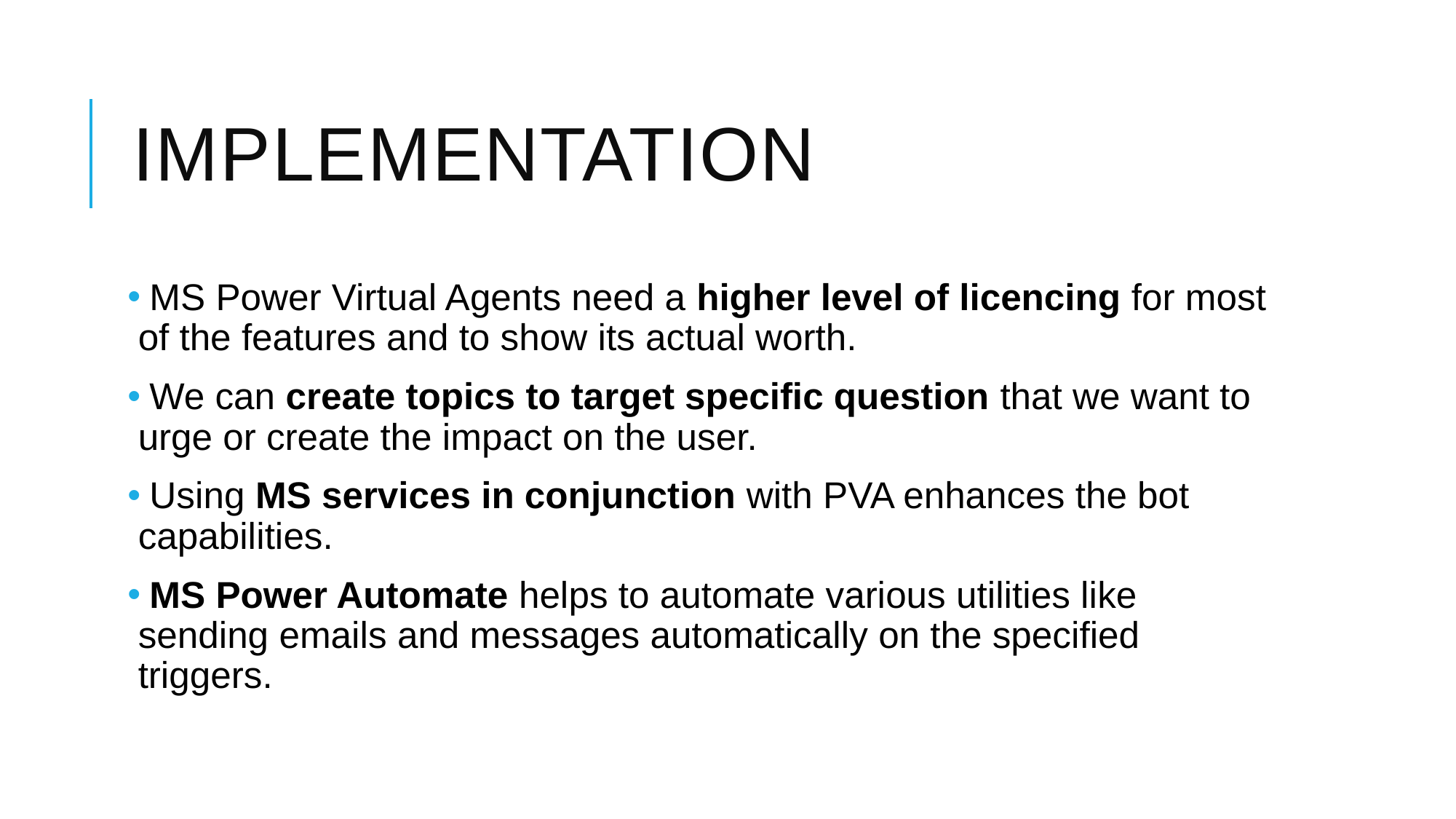

# Implementation
 MS Power Virtual Agents need a higher level of licencing for most of the features and to show its actual worth.
 We can create topics to target specific question that we want to urge or create the impact on the user.
 Using MS services in conjunction with PVA enhances the bot capabilities.
 MS Power Automate helps to automate various utilities like sending emails and messages automatically on the specified triggers.